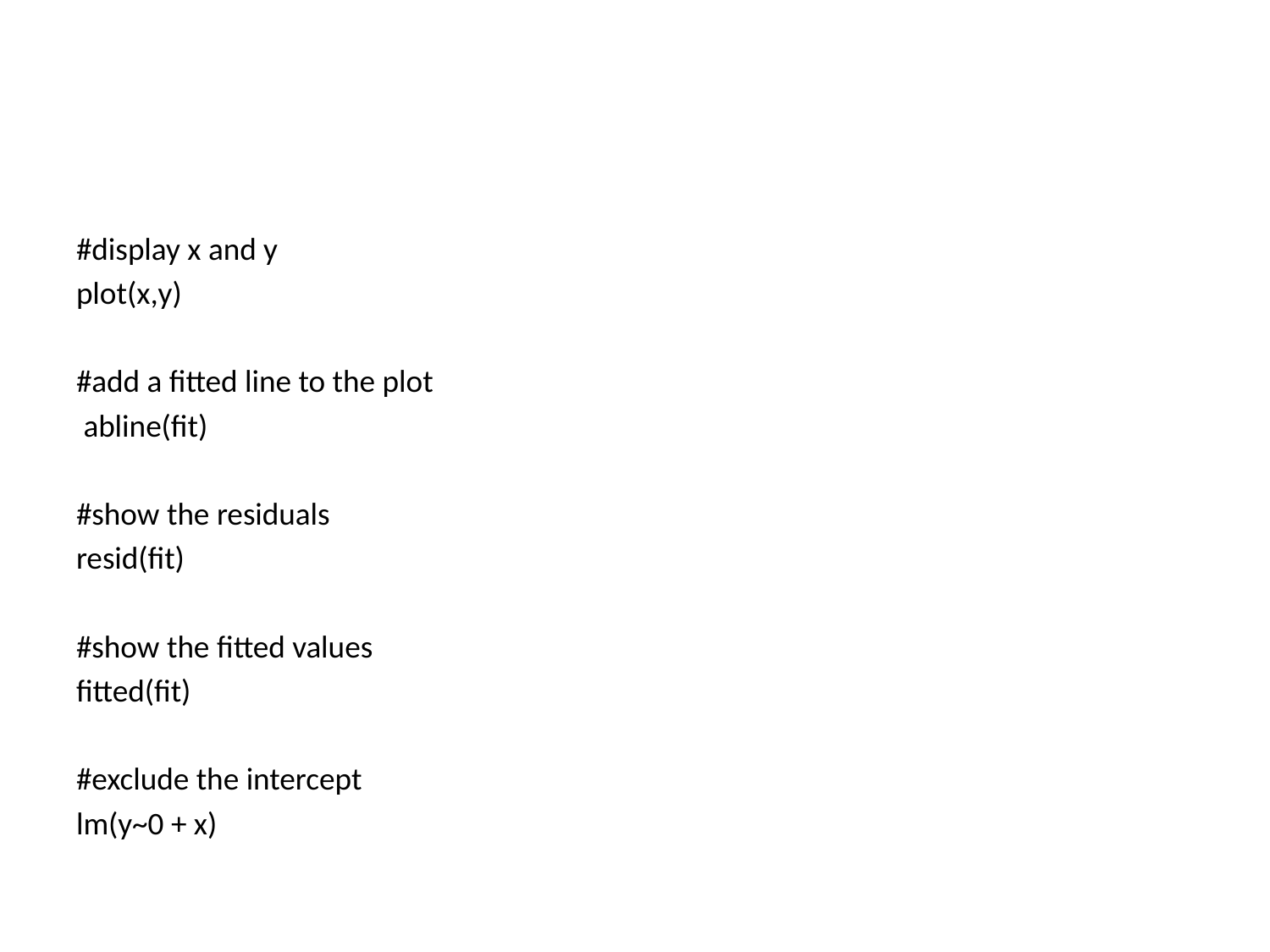

#
#display x and y
plot(x,y)

#add a fitted line to the plot
 abline(fit)

#show the residuals
resid(fit)

#show the fitted values
fitted(fit)

#exclude the intercept
lm(y~0 + x)